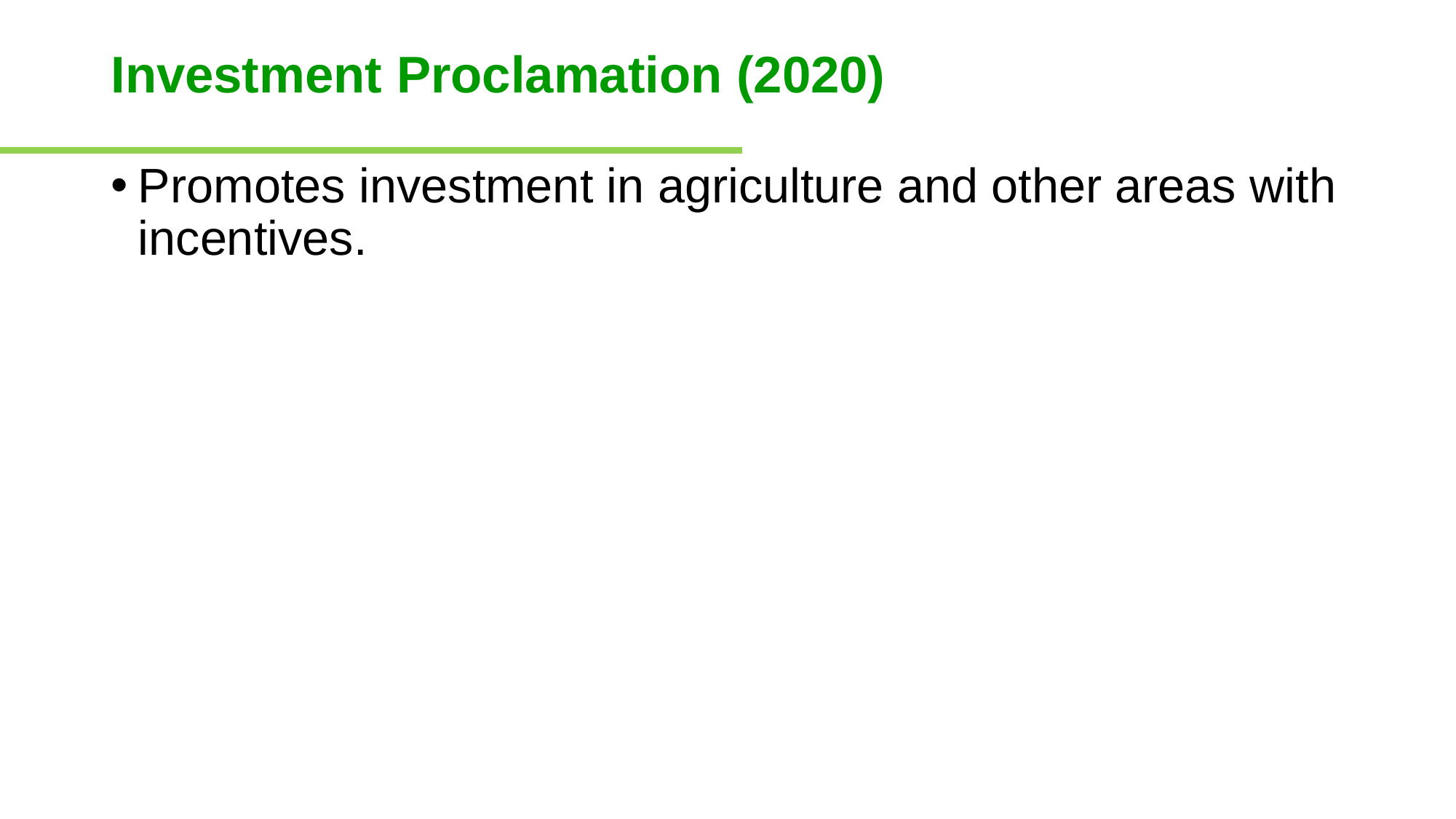

# Investment Proclamation (2020)
Promotes investment in agriculture and other areas with incentives.